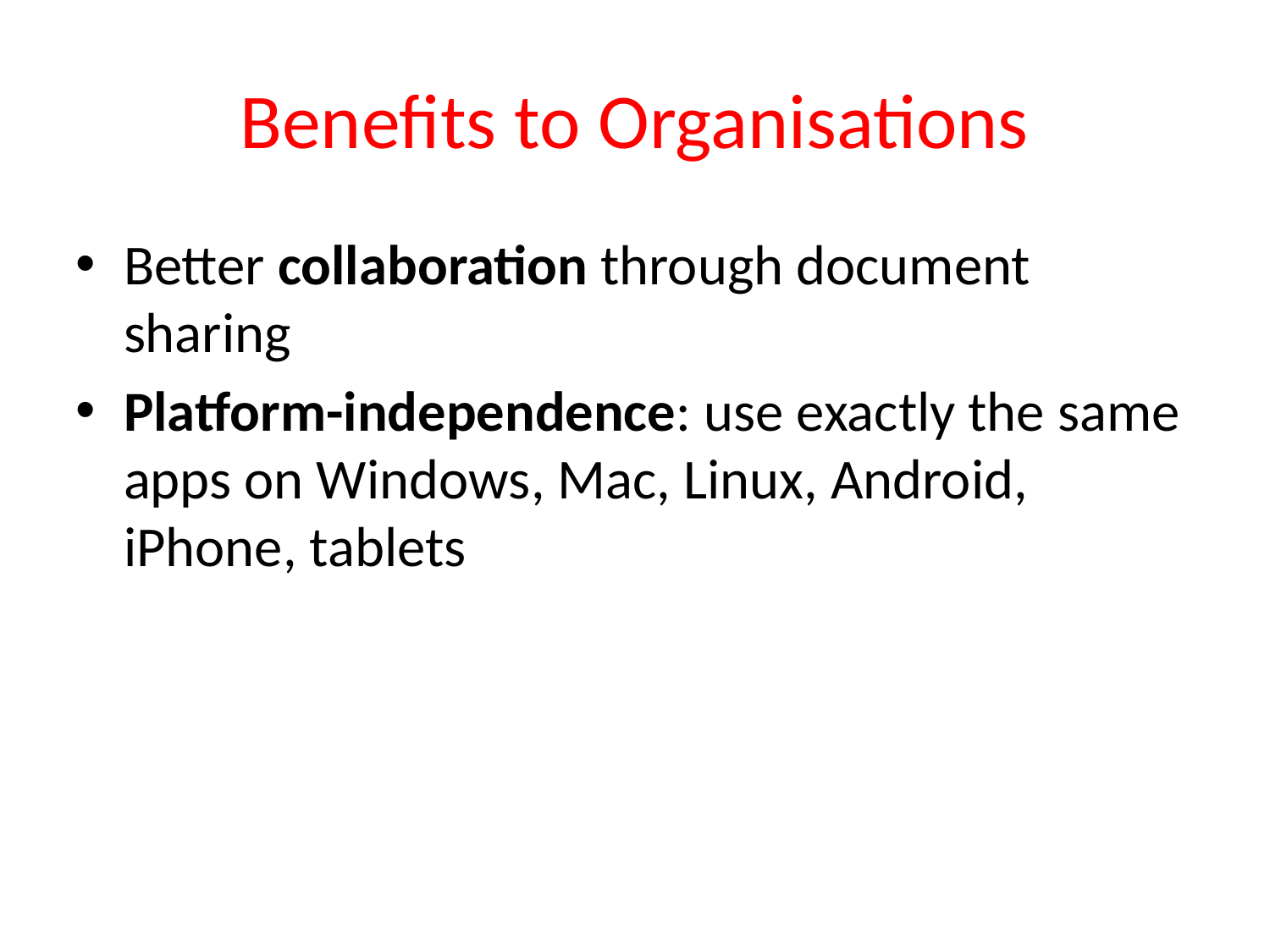

# Benefits to Organisations
Better collaboration through document sharing
Platform-independence: use exactly the same apps on Windows, Mac, Linux, Android, iPhone, tablets